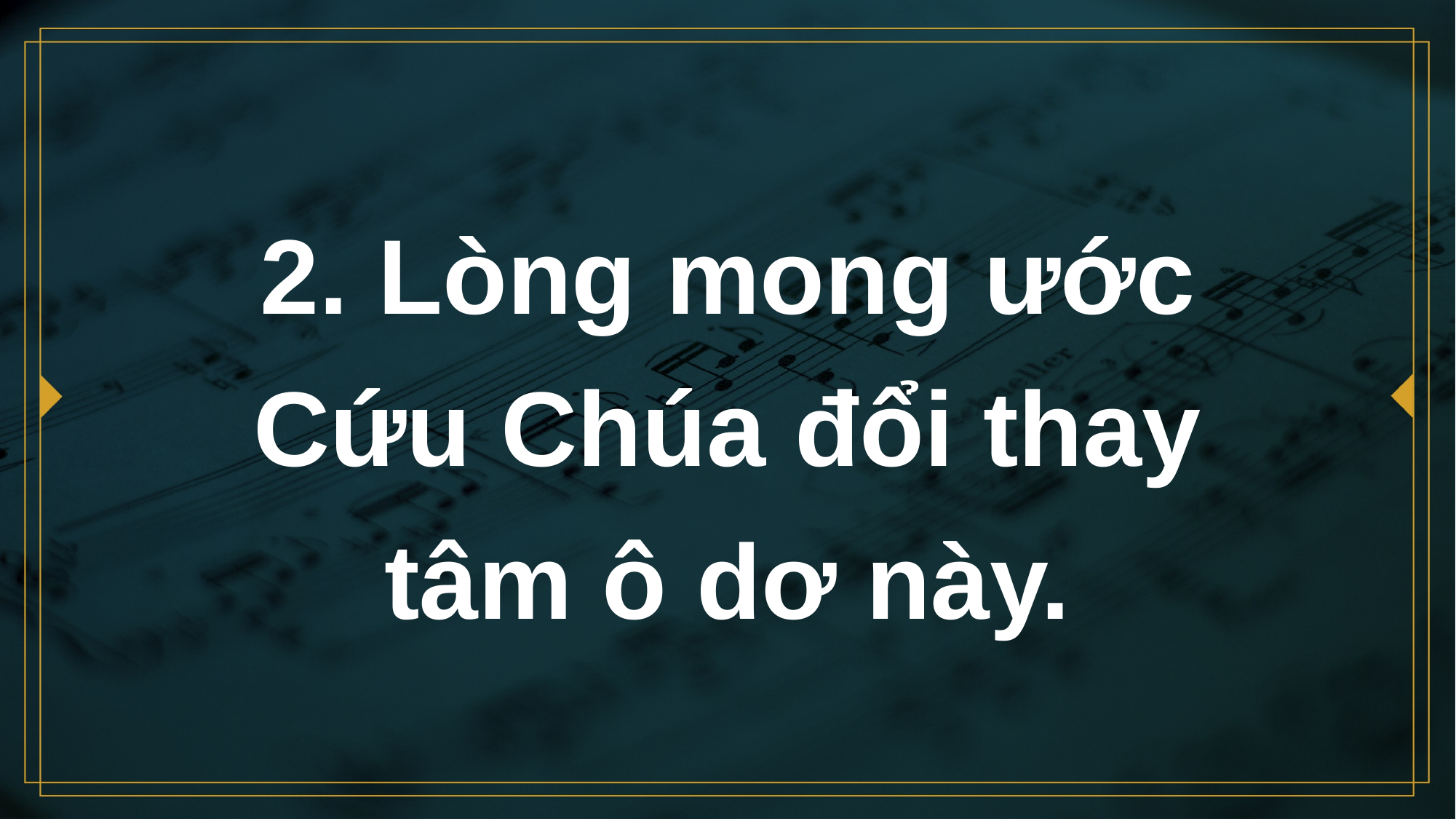

# 2. Lòng mong ước Cứu Chúa đổi thay tâm ô dơ này.